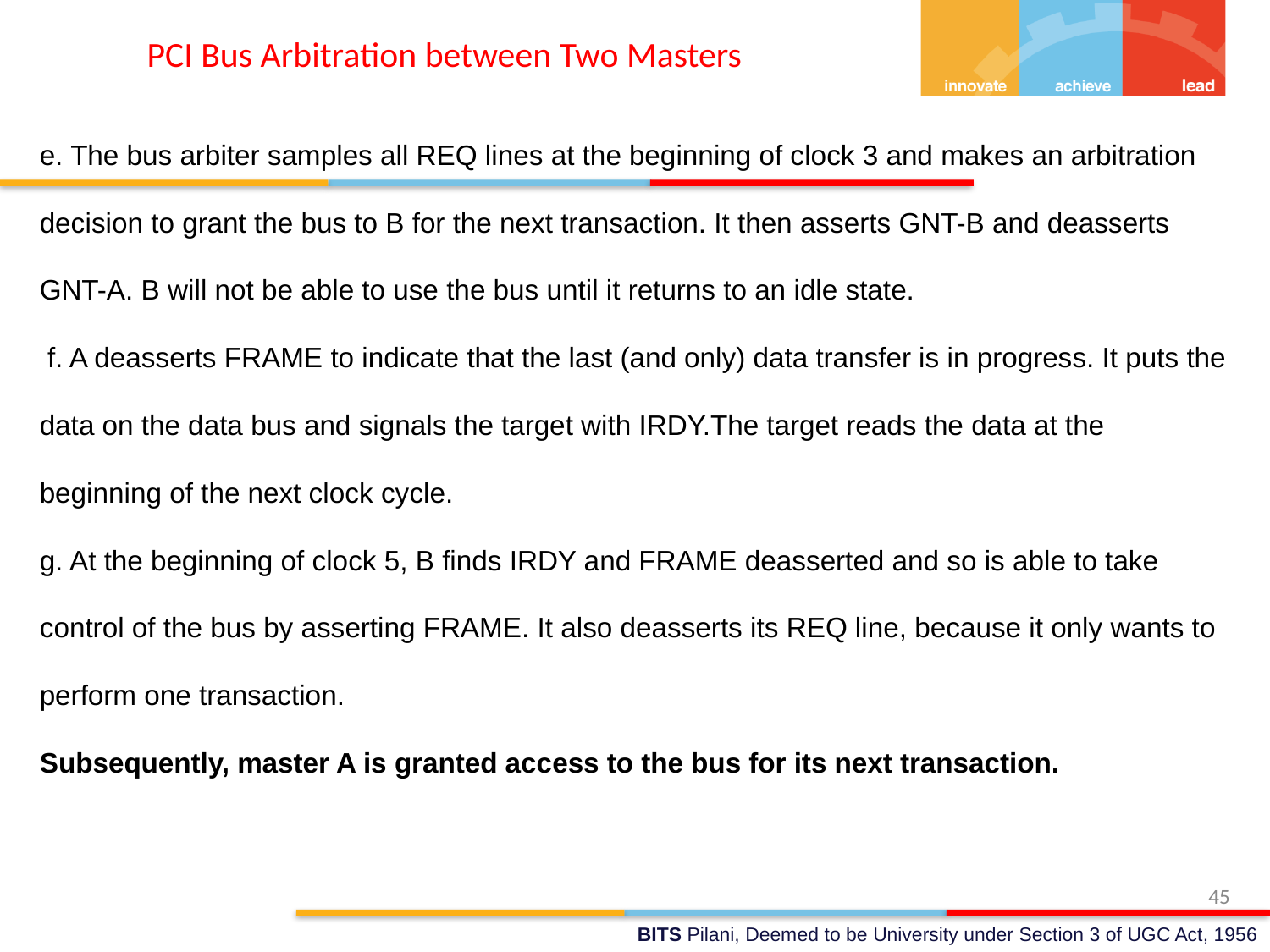

# PCI Bus Arbitration between Two Masters
e. The bus arbiter samples all REQ lines at the beginning of clock 3 and makes an arbitration decision to grant the bus to B for the next transaction. It then asserts GNT-B and deasserts GNT-A. B will not be able to use the bus until it returns to an idle state.
 f. A deasserts FRAME to indicate that the last (and only) data transfer is in progress. It puts the data on the data bus and signals the target with IRDY.The target reads the data at the beginning of the next clock cycle.
g. At the beginning of clock 5, B finds IRDY and FRAME deasserted and so is able to take control of the bus by asserting FRAME. It also deasserts its REQ line, because it only wants to perform one transaction.
Subsequently, master A is granted access to the bus for its next transaction.
45